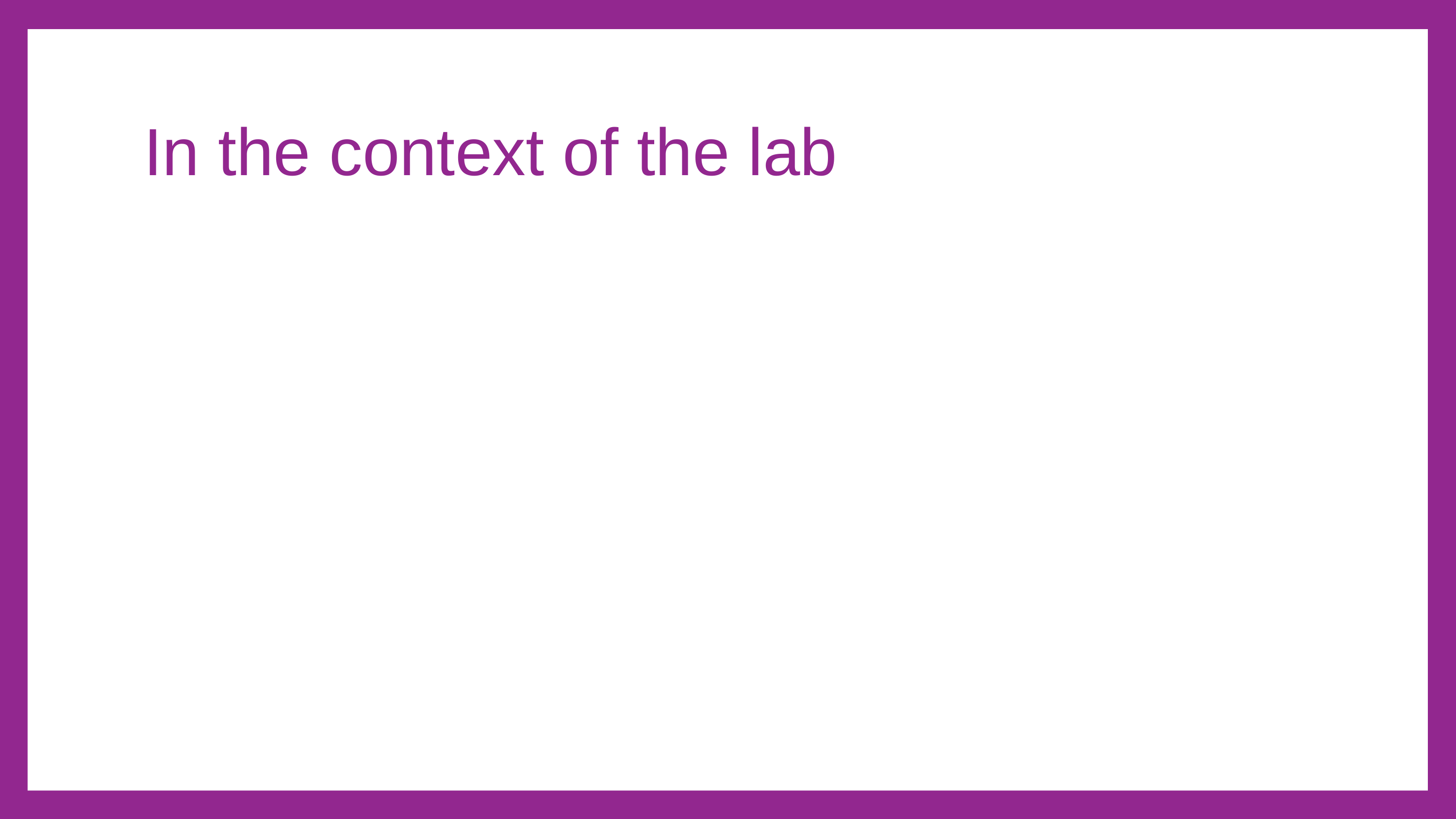

# In the context of the lab